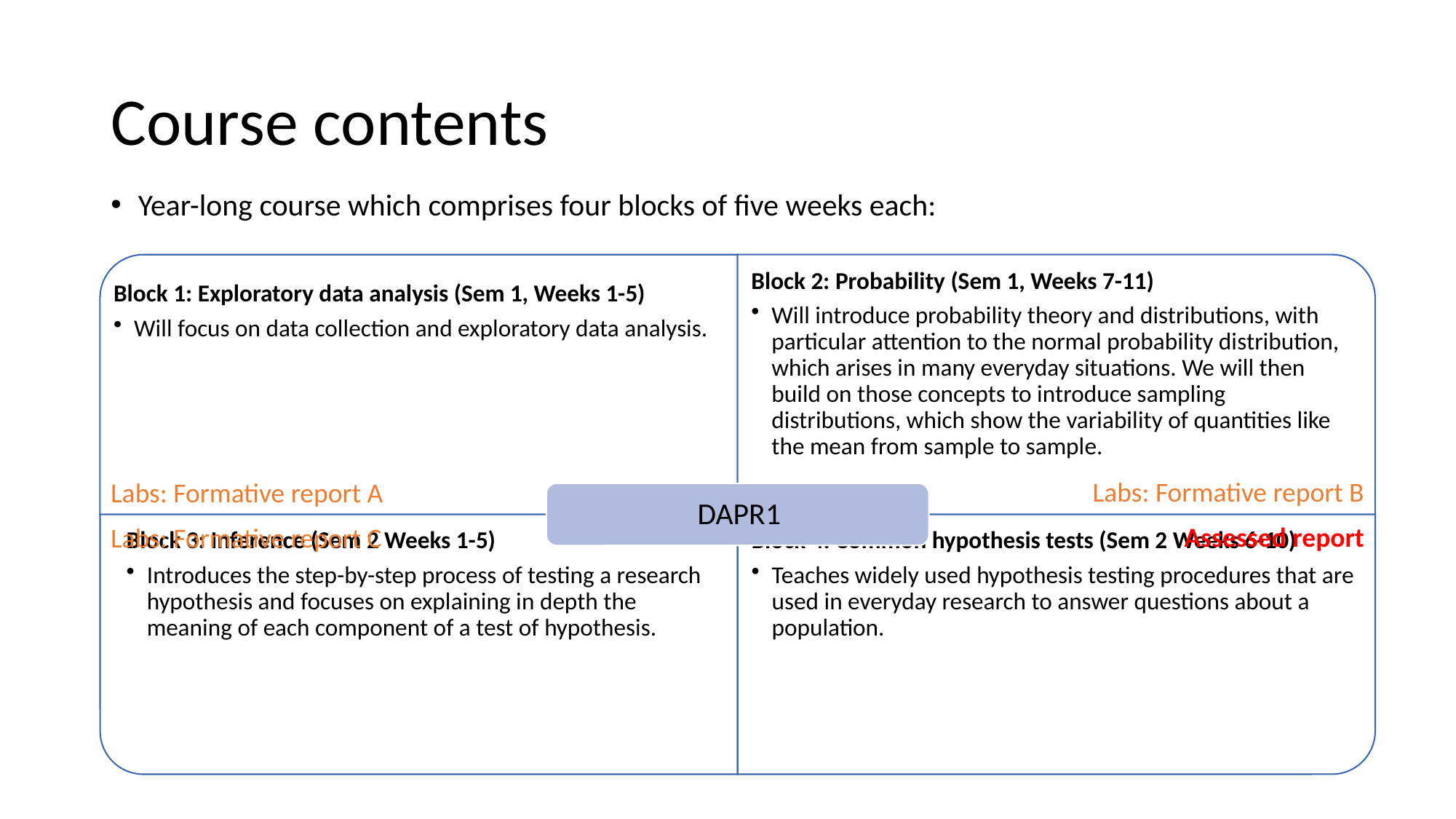

# Course contents
Year-long course which comprises four blocks of five weeks each:
Block 1: Exploratory data analysis (Sem 1, Weeks 1-5)
Will focus on data collection and exploratory data analysis.
Block 2: Probability (Sem 1, Weeks 7-11)
Will introduce probability theory and distributions, with particular attention to the normal probability distribution, which arises in many everyday situations. We will then build on those concepts to introduce sampling distributions, which show the variability of quantities like the mean from sample to sample.
Block 3: Inference (Sem 2 Weeks 1-5)
Introduces the step-by-step process of testing a research hypothesis and focuses on explaining in depth the meaning of each component of a test of hypothesis.
Block 4: Common hypothesis tests (Sem 2 Weeks 6-10)
Teaches widely used hypothesis testing procedures that are used in everyday research to answer questions about a population.
DAPR1
Labs: Formative report B
Labs: Formative report A
Assessed report
Labs: Formative report C